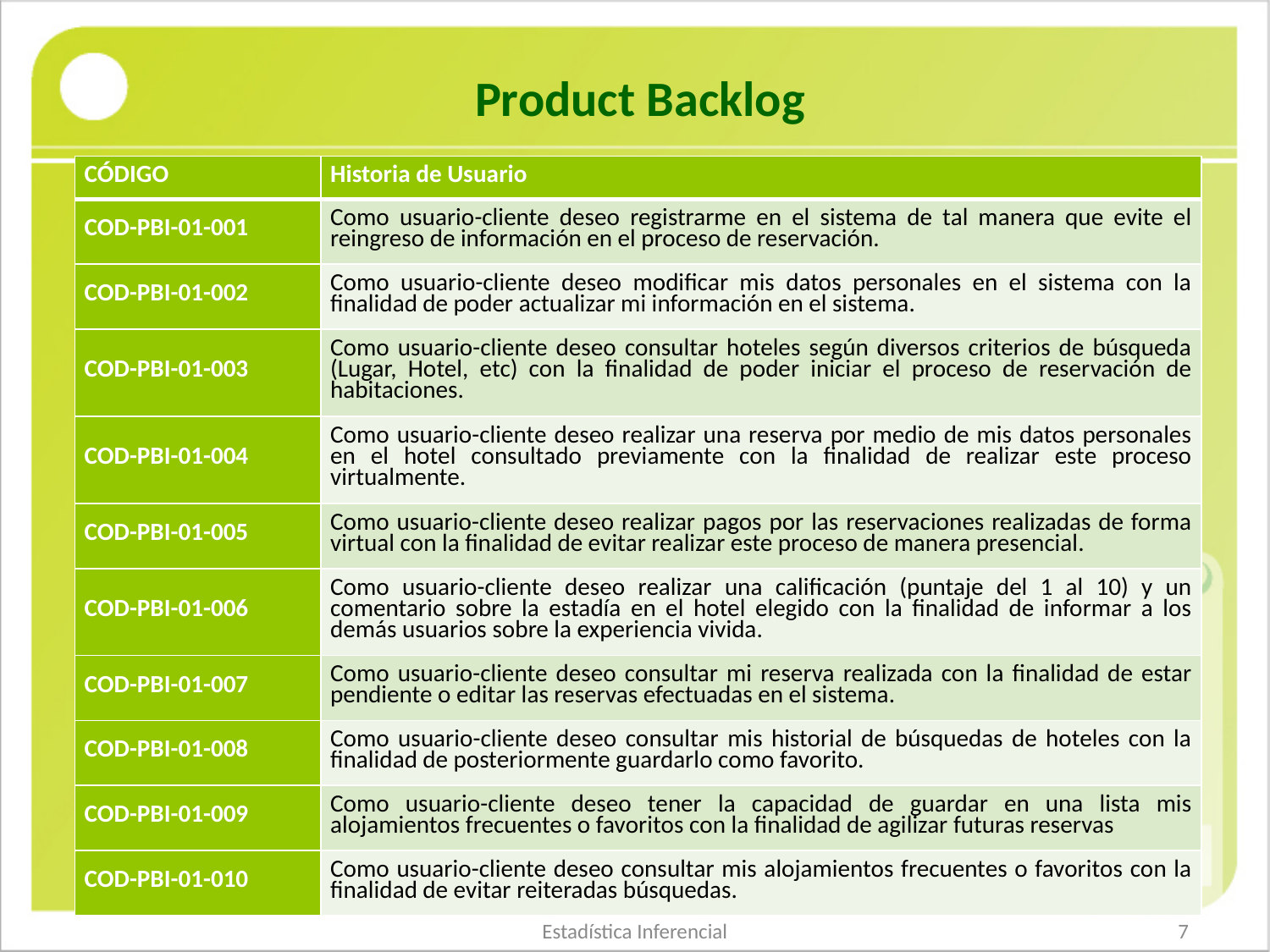

Product Backlog
| CÓDIGO | Historia de Usuario |
| --- | --- |
| COD-PBI-01-001 | Como usuario-cliente deseo registrarme en el sistema de tal manera que evite el reingreso de información en el proceso de reservación. |
| COD-PBI-01-002 | Como usuario-cliente deseo modificar mis datos personales en el sistema con la finalidad de poder actualizar mi información en el sistema. |
| COD-PBI-01-003 | Como usuario-cliente deseo consultar hoteles según diversos criterios de búsqueda (Lugar, Hotel, etc) con la finalidad de poder iniciar el proceso de reservación de habitaciones. |
| COD-PBI-01-004 | Como usuario-cliente deseo realizar una reserva por medio de mis datos personales en el hotel consultado previamente con la finalidad de realizar este proceso virtualmente. |
| COD-PBI-01-005 | Como usuario-cliente deseo realizar pagos por las reservaciones realizadas de forma virtual con la finalidad de evitar realizar este proceso de manera presencial. |
| COD-PBI-01-006 | Como usuario-cliente deseo realizar una calificación (puntaje del 1 al 10) y un comentario sobre la estadía en el hotel elegido con la finalidad de informar a los demás usuarios sobre la experiencia vivida. |
| COD-PBI-01-007 | Como usuario-cliente deseo consultar mi reserva realizada con la finalidad de estar pendiente o editar las reservas efectuadas en el sistema. |
| COD-PBI-01-008 | Como usuario-cliente deseo consultar mis historial de búsquedas de hoteles con la finalidad de posteriormente guardarlo como favorito. |
| COD-PBI-01-009 | Como usuario-cliente deseo tener la capacidad de guardar en una lista mis alojamientos frecuentes o favoritos con la finalidad de agilizar futuras reservas |
| COD-PBI-01-010 | Como usuario-cliente deseo consultar mis alojamientos frecuentes o favoritos con la finalidad de evitar reiteradas búsquedas. |
Estadística Inferencial
7